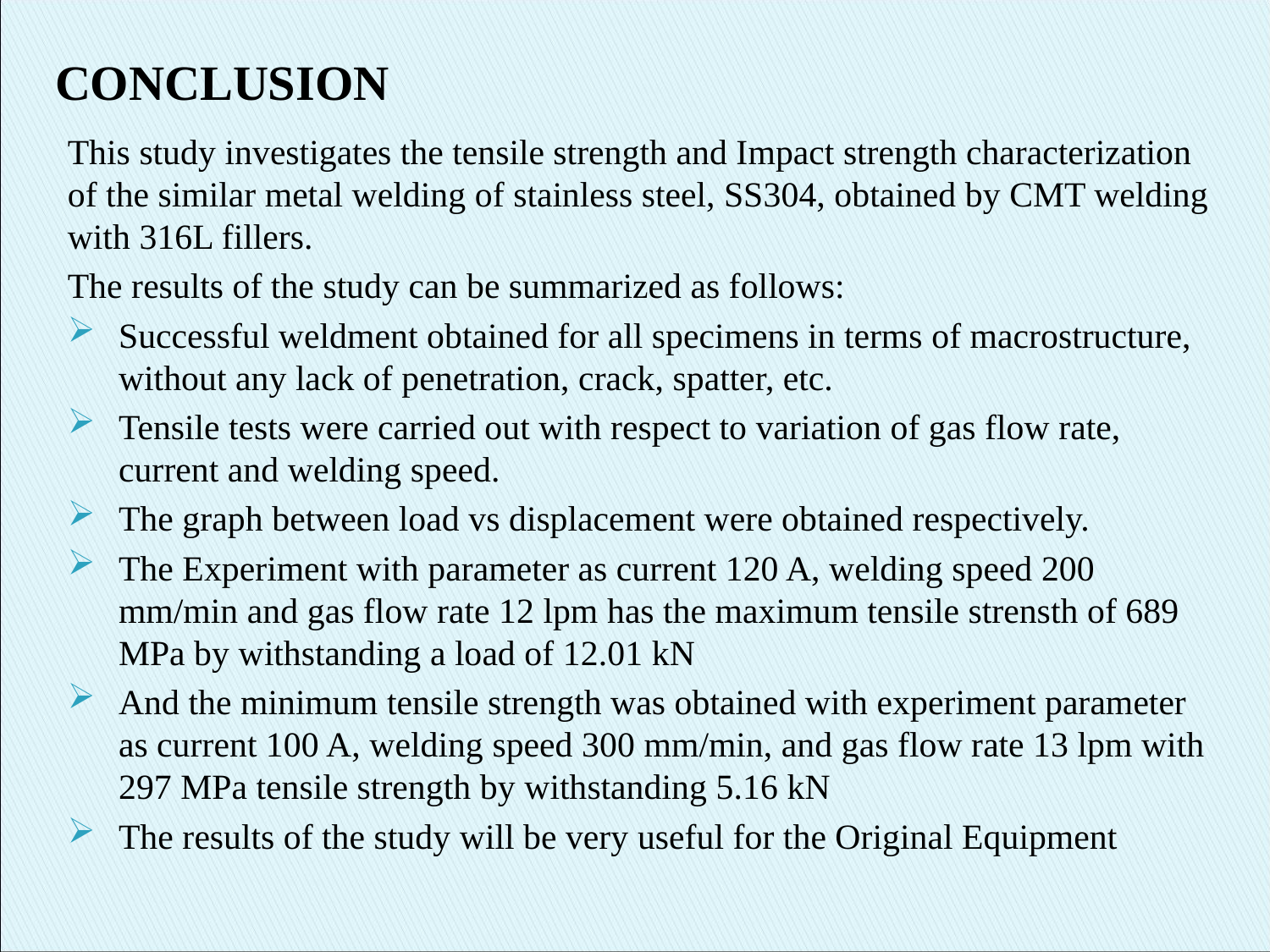

# CONCLUSION
This study investigates the tensile strength and Impact strength characterization of the similar metal welding of stainless steel, SS304, obtained by CMT welding with 316L fillers.
The results of the study can be summarized as follows:
Successful weldment obtained for all specimens in terms of macrostructure, without any lack of penetration, crack, spatter, etc.
Tensile tests were carried out with respect to variation of gas flow rate, current and welding speed.
The graph between load vs displacement were obtained respectively.
The Experiment with parameter as current 120 A, welding speed 200 mm/min and gas flow rate 12 lpm has the maximum tensile strensth of 689 MPa by withstanding a load of 12.01 kN
And the minimum tensile strength was obtained with experiment parameter as current 100 A, welding speed 300 mm/min, and gas flow rate 13 lpm with 297 MPa tensile strength by withstanding 5.16 kN
The results of the study will be very useful for the Original Equipment